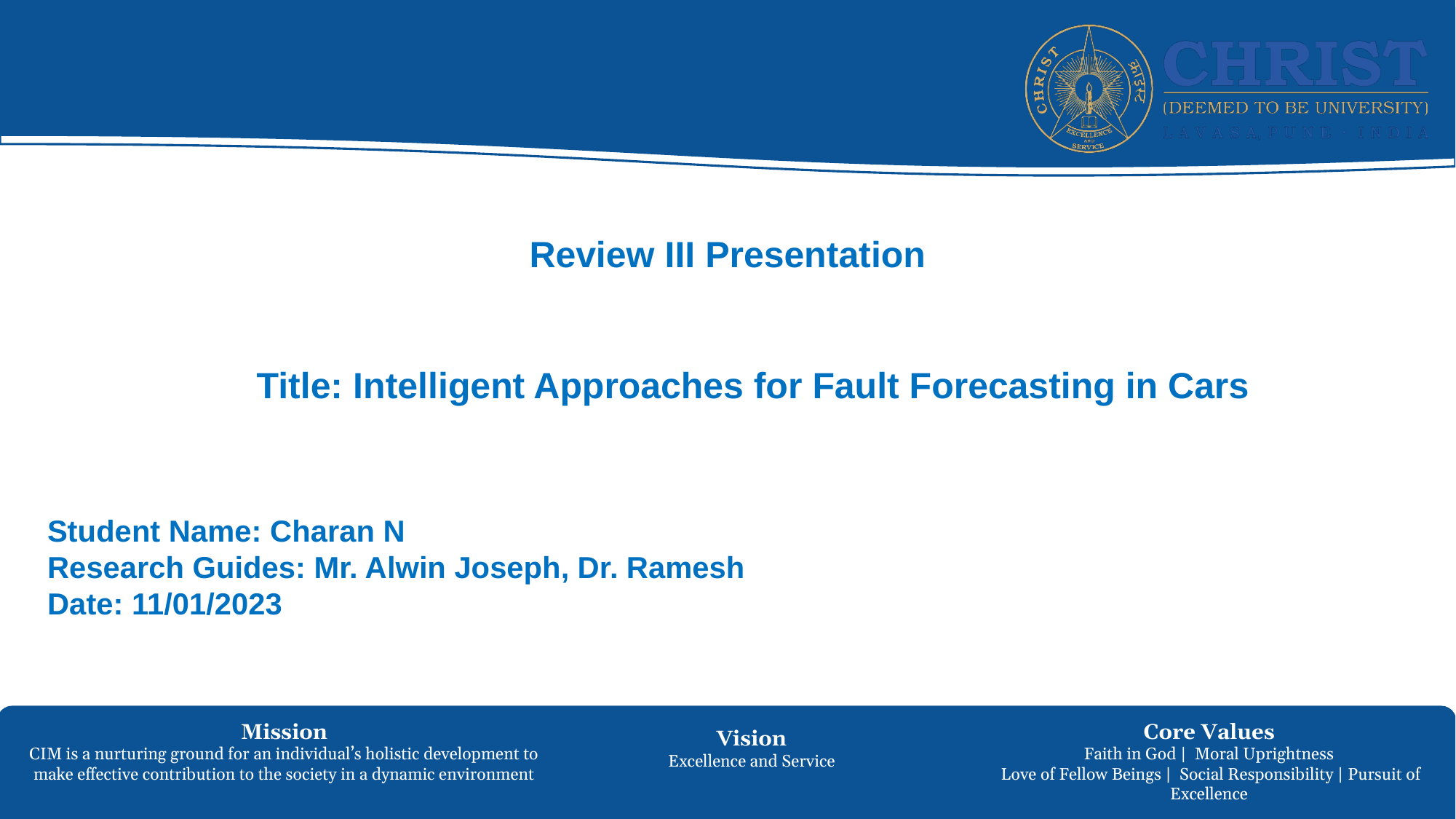

Review III Presentation

     Title: Intelligent Approaches for Fault Forecasting in Cars

Student Name: Charan N
Research Guides: Mr. Alwin Joseph, Dr. Ramesh
Date: 11/01/2023